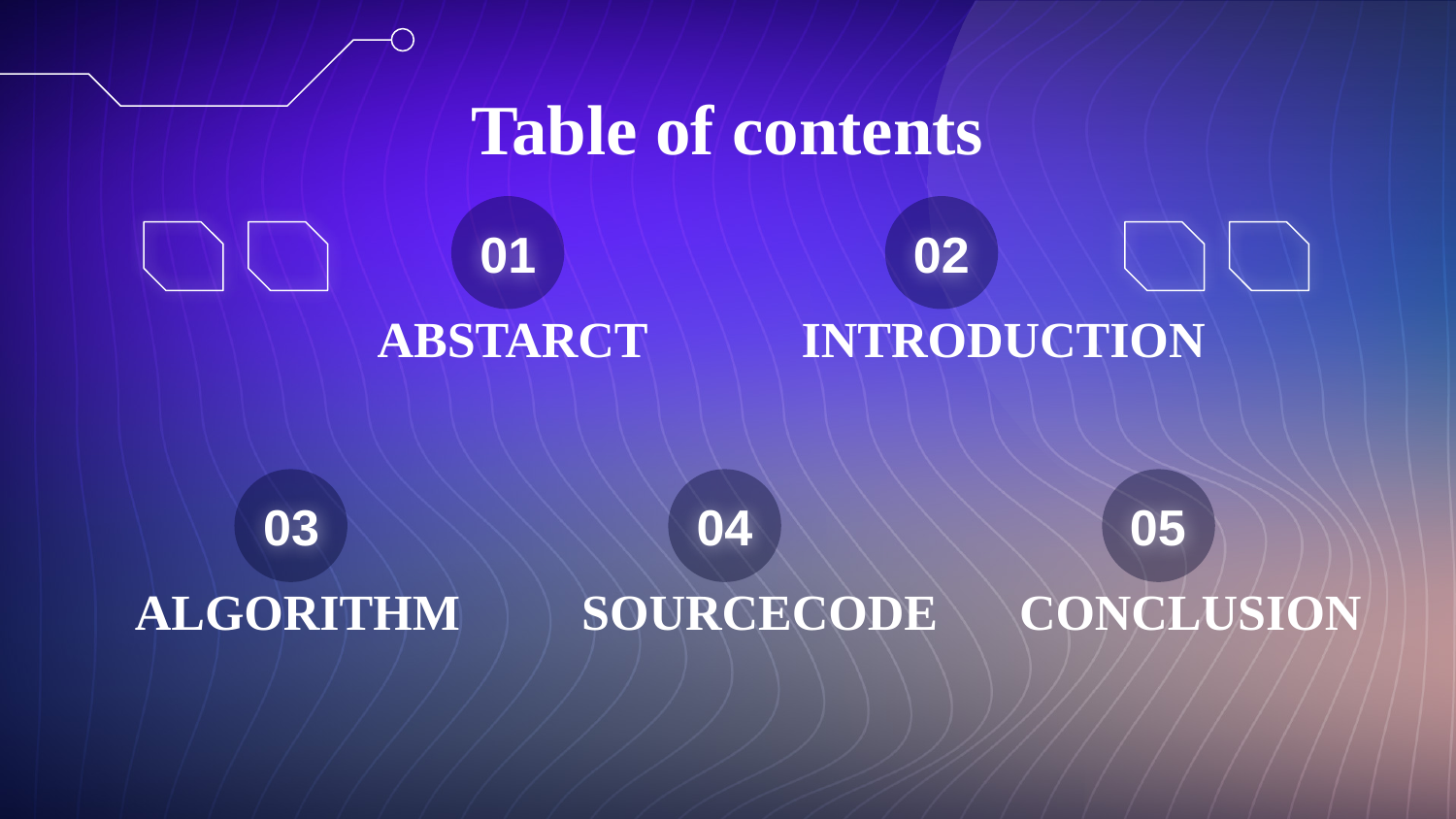

Table of contents

01
02

# ABSTARCT
INTRODUCTION

03
04
05
ALGORITHM
SOURCECODE
CONCLUSION